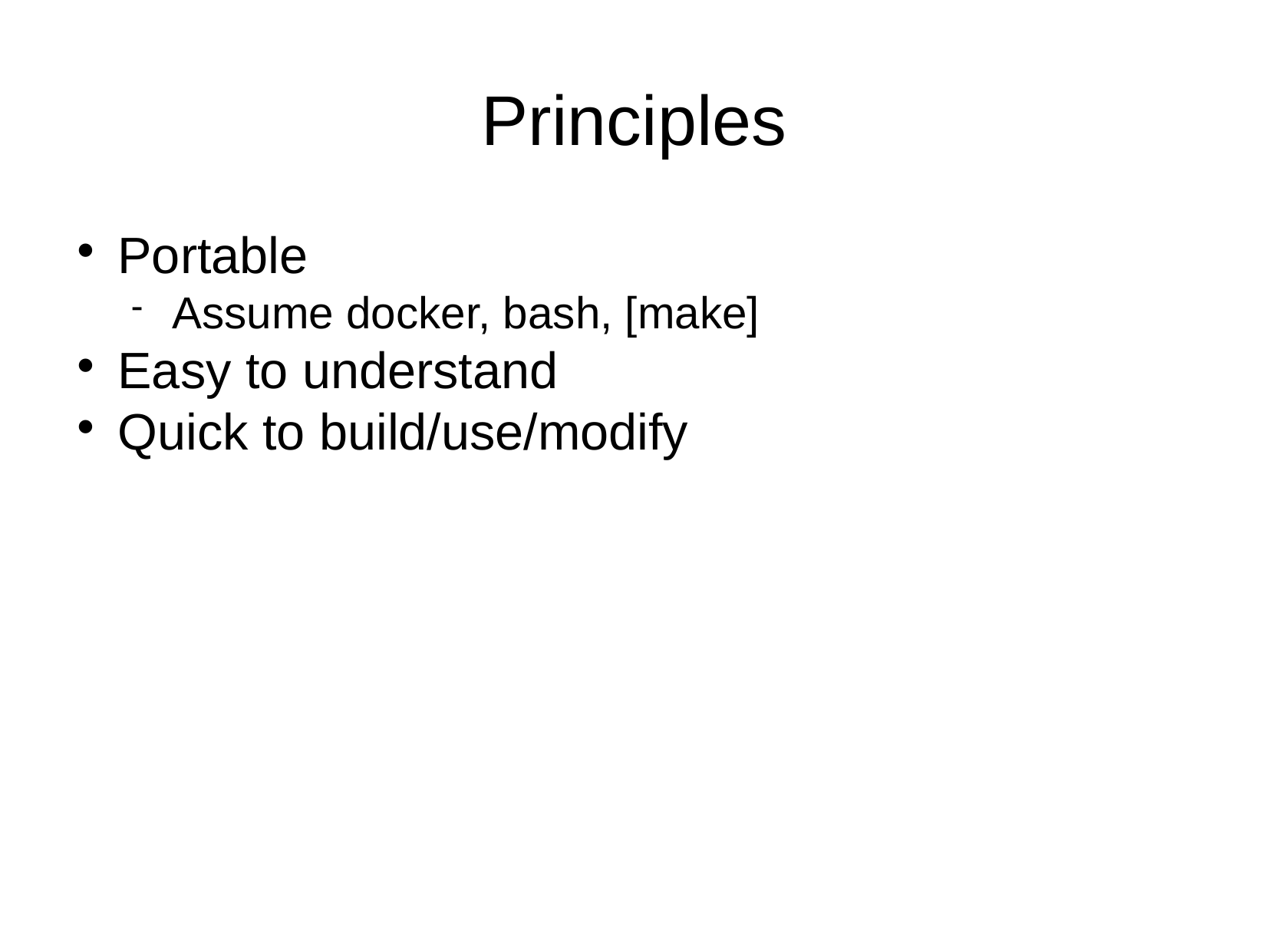

Principles
Portable
Assume docker, bash, [make]
Easy to understand
Quick to build/use/modify